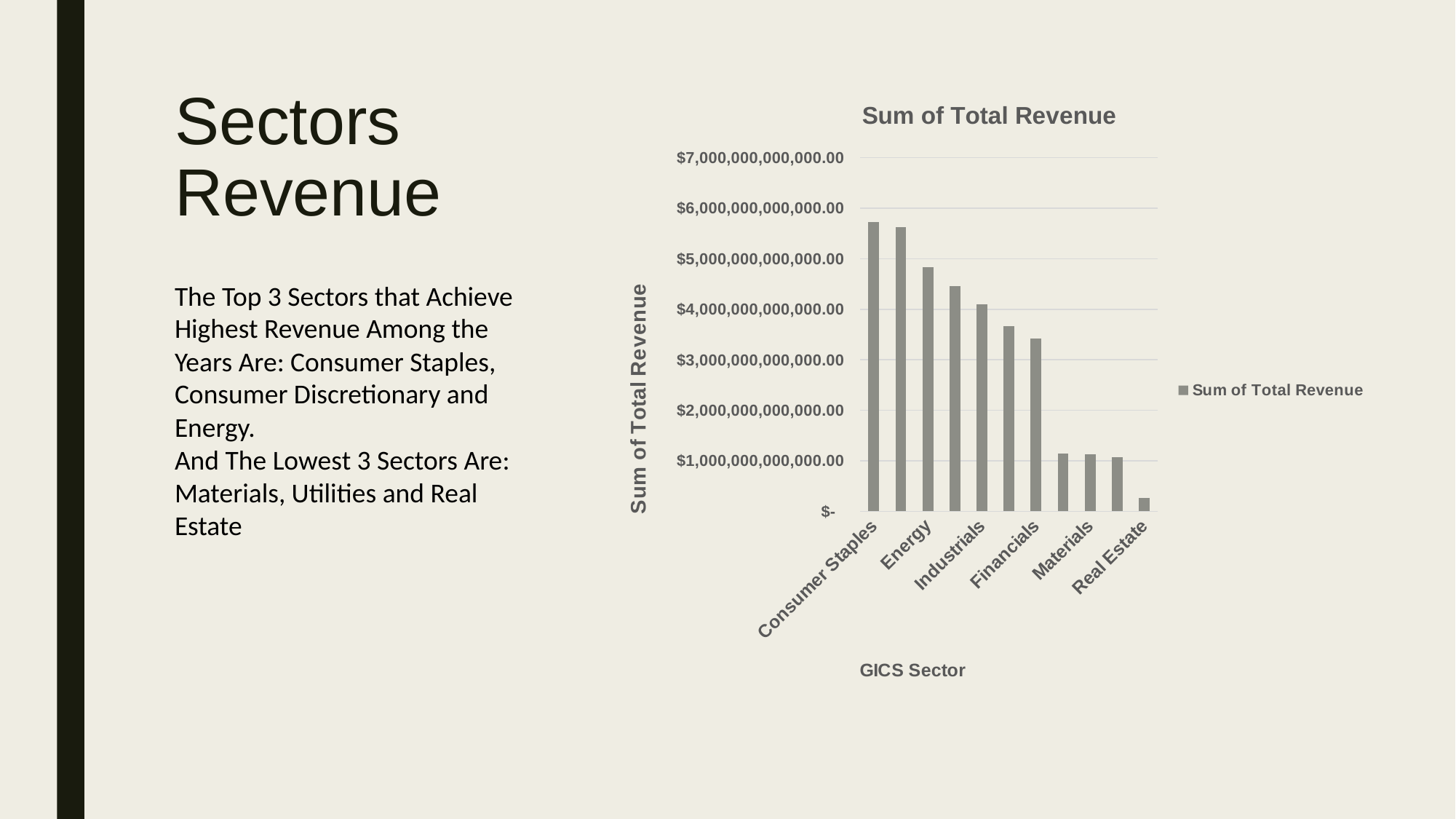

### Chart:

| Category | Sum of Total Revenue |
|---|---|
| Consumer Staples | 5729846251000.0 |
| Consumer Discretionary | 5623668607000.0 |
| Energy | 4834114768000.0 |
| Health Care | 4458012375000.0 |
| Industrials | 4103821019000.0 |
| Information Technology | 3662792220000.0 |
| Financials | 3415396723000.0 |
| Telecommunications Services | 1150747853000.0 |
| Materials | 1124278980000.0 |
| Utilities | 1069025171000.0 |
| Real Estate | 261218429000.0 |
# Sectors Revenue
The Top 3 Sectors that Achieve Highest Revenue Among the Years Are: Consumer Staples, Consumer Discretionary and Energy.
And The Lowest 3 Sectors Are: Materials, Utilities and Real Estate